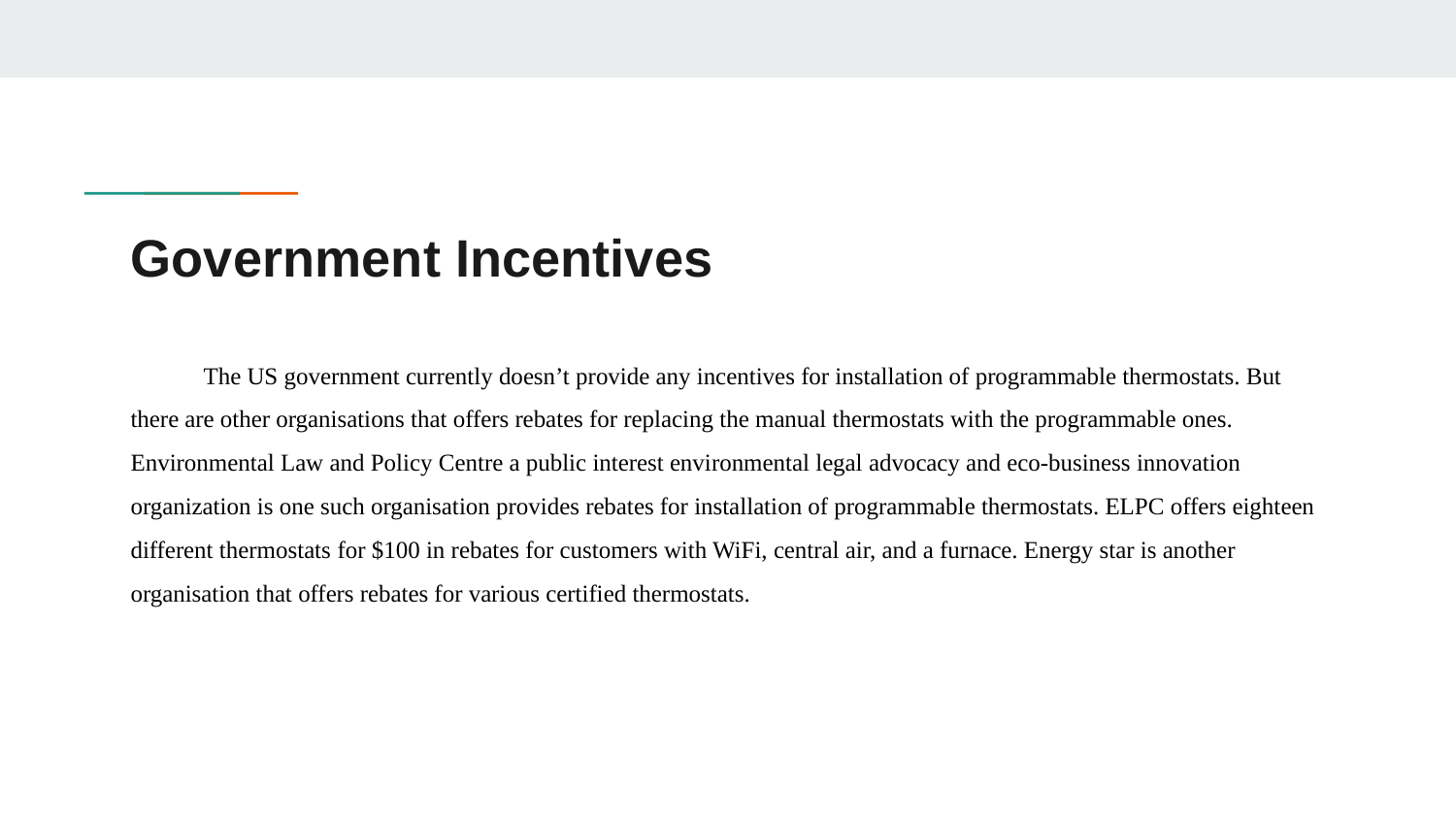

# Government Incentives
The US government currently doesn’t provide any incentives for installation of programmable thermostats. But there are other organisations that offers rebates for replacing the manual thermostats with the programmable ones. Environmental Law and Policy Centre a public interest environmental legal advocacy and eco-business innovation organization is one such organisation provides rebates for installation of programmable thermostats. ELPC offers eighteen different thermostats for $100 in rebates for customers with WiFi, central air, and a furnace. Energy star is another organisation that offers rebates for various certified thermostats.